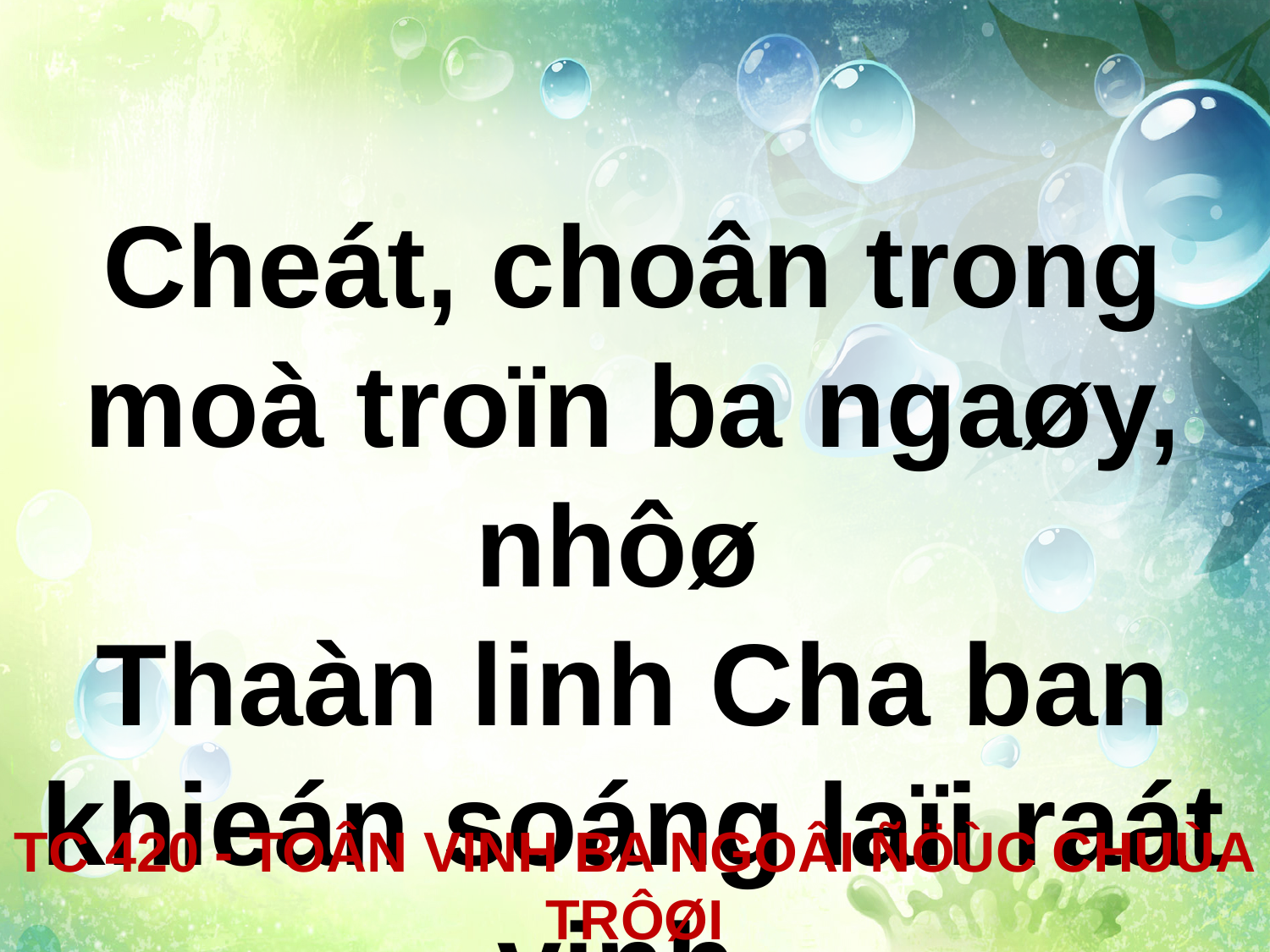

Cheát, choân trong moà troïn ba ngaøy, nhôø
Thaàn linh Cha ban khieán soáng laïi raát vinh.
TC 420 - TOÂN VINH BA NGOÂI ÑÖÙC CHUÙA TRÔØI